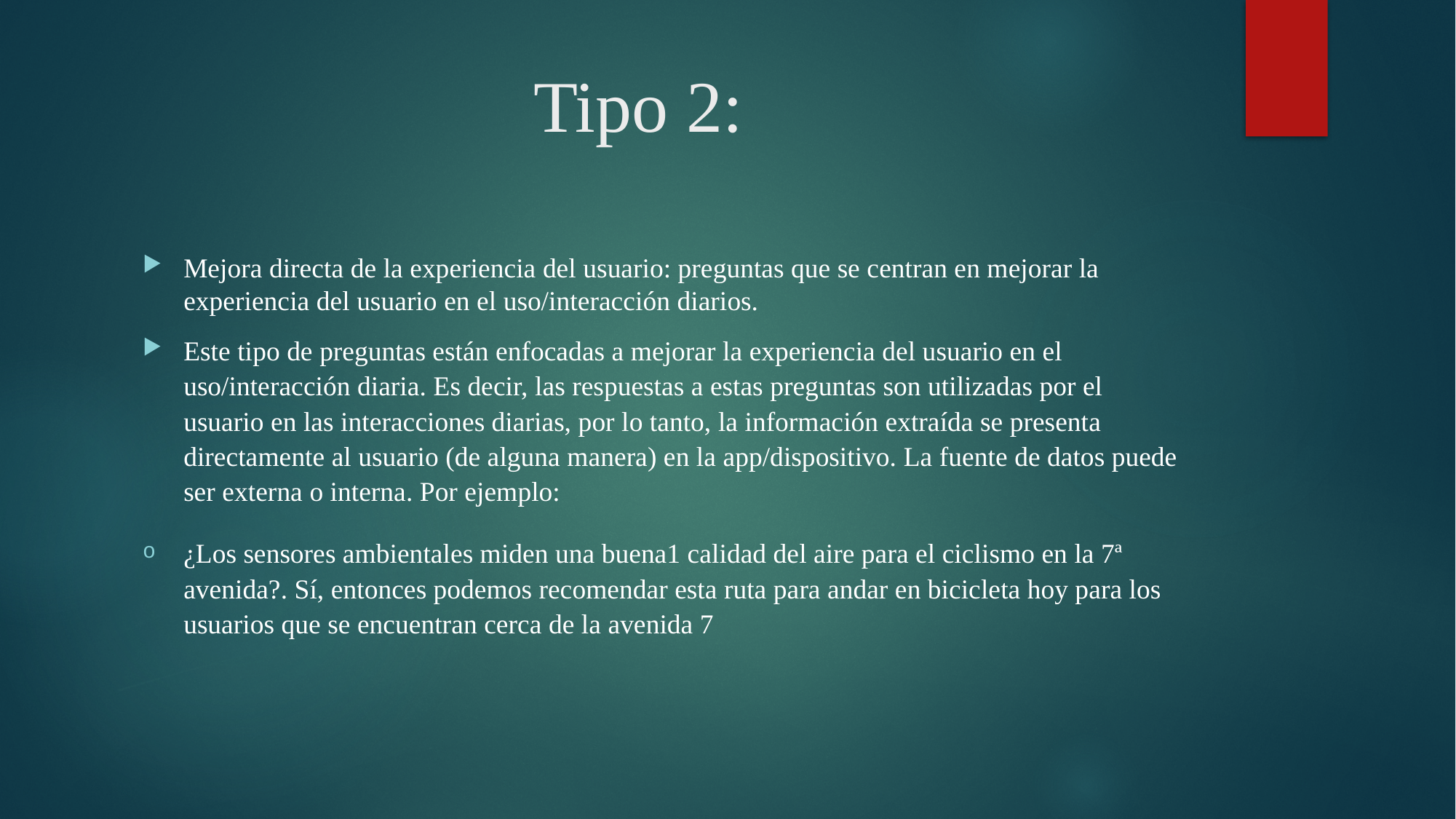

# Tipo 2:
Mejora directa de la experiencia del usuario: preguntas que se centran en mejorar la experiencia del usuario en el uso/interacción diarios.
Este tipo de preguntas están enfocadas a mejorar la experiencia del usuario en el uso/interacción diaria. Es decir, las respuestas a estas preguntas son utilizadas por el usuario en las interacciones diarias, por lo tanto, la información extraída se presenta directamente al usuario (de alguna manera) en la app/dispositivo. La fuente de datos puede ser externa o interna. Por ejemplo:
¿Los sensores ambientales miden una buena1 calidad del aire para el ciclismo en la 7ª avenida?. Sí, entonces podemos recomendar esta ruta para andar en bicicleta hoy para los usuarios que se encuentran cerca de la avenida 7